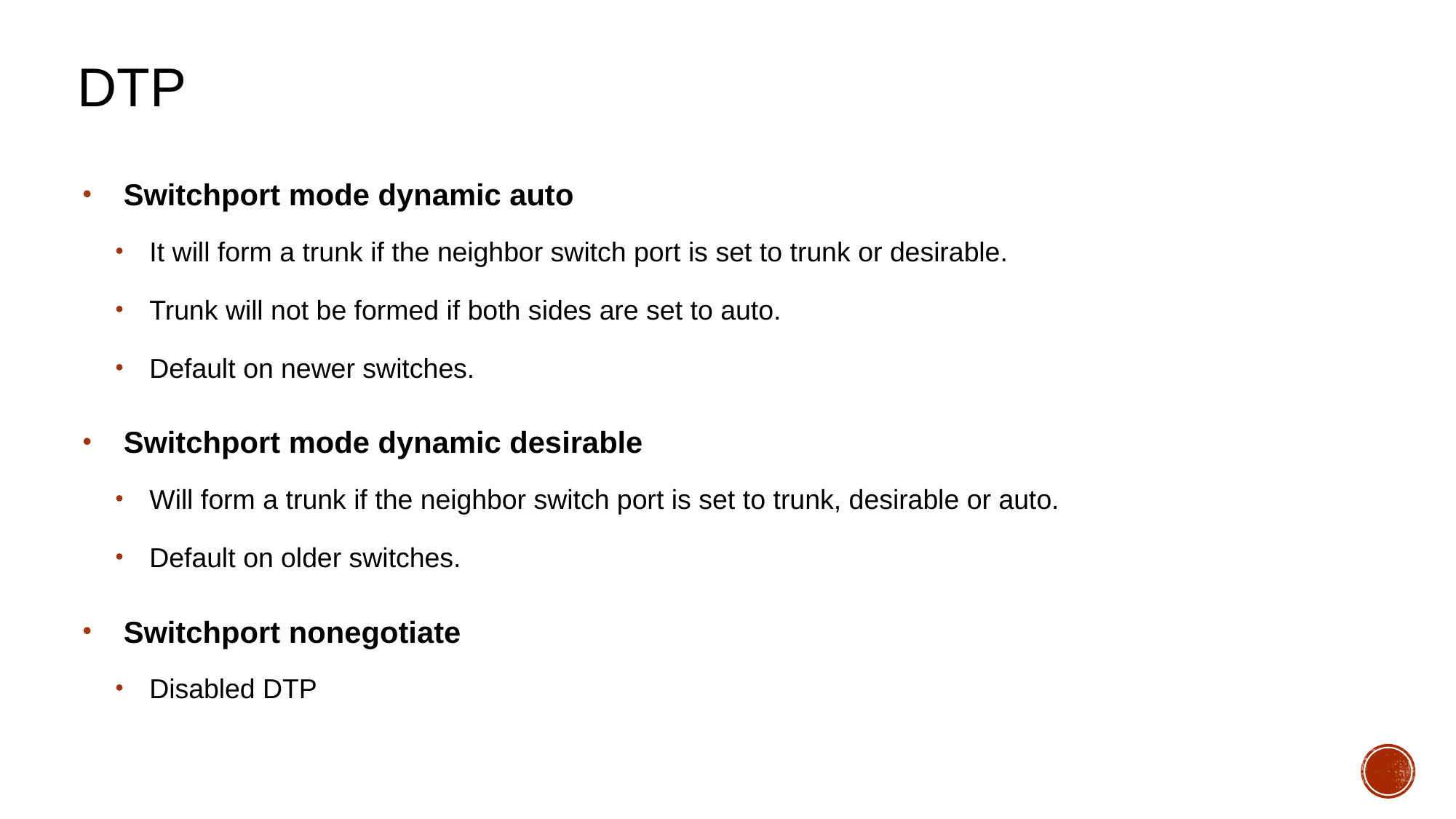

# DTP
Switchport mode dynamic auto
It will form a trunk if the neighbor switch port is set to trunk or desirable.
Trunk will not be formed if both sides are set to auto.
Default on newer switches.
Switchport mode dynamic desirable
Will form a trunk if the neighbor switch port is set to trunk, desirable or auto.
Default on older switches.
Switchport nonegotiate
Disabled DTP